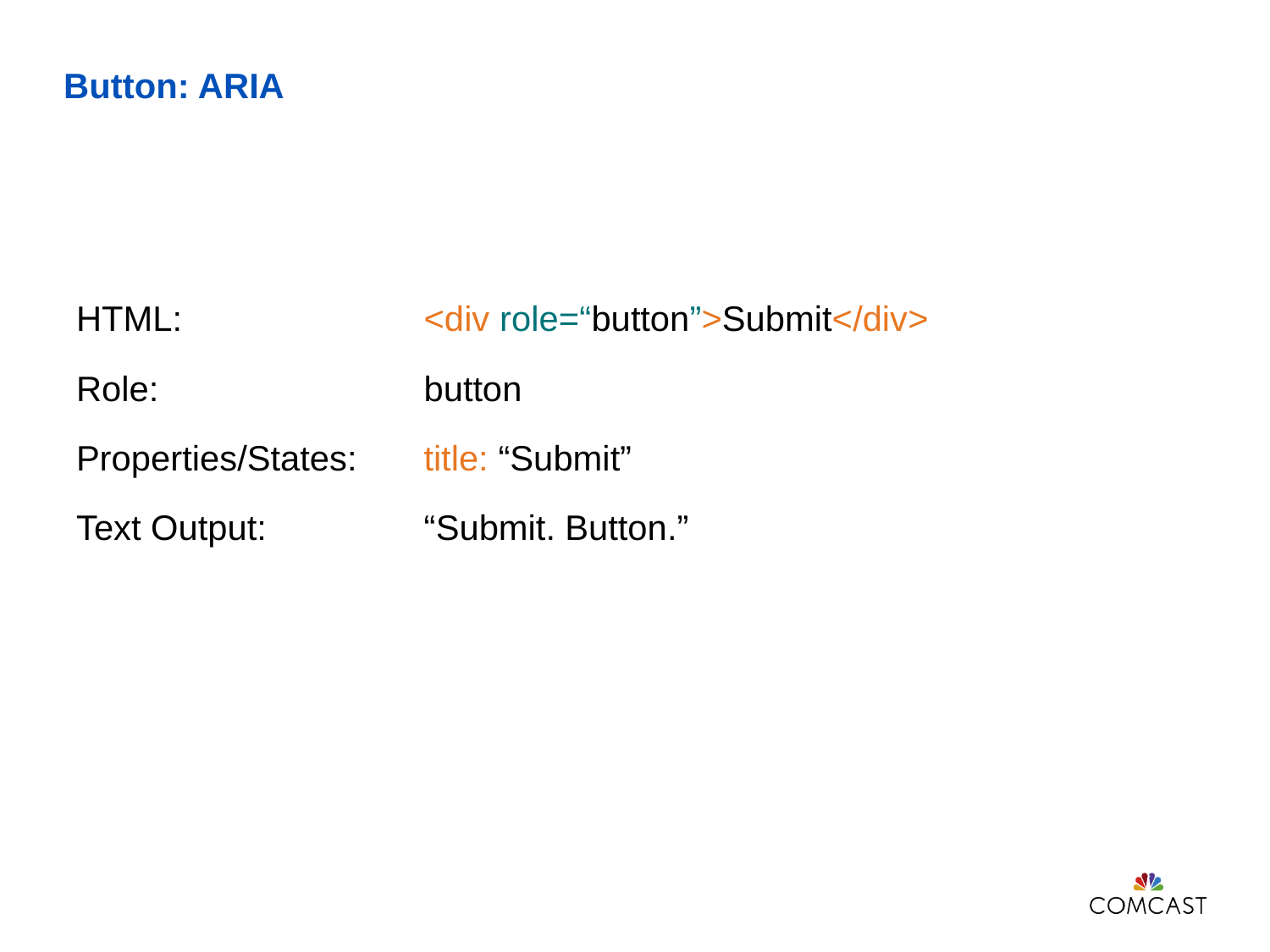

# Button: ARIA
HTML:
<div role=“button”>Submit</div>
Role:
button
Properties/States:
title: “Submit”
Text Output:
“Submit. Button.”